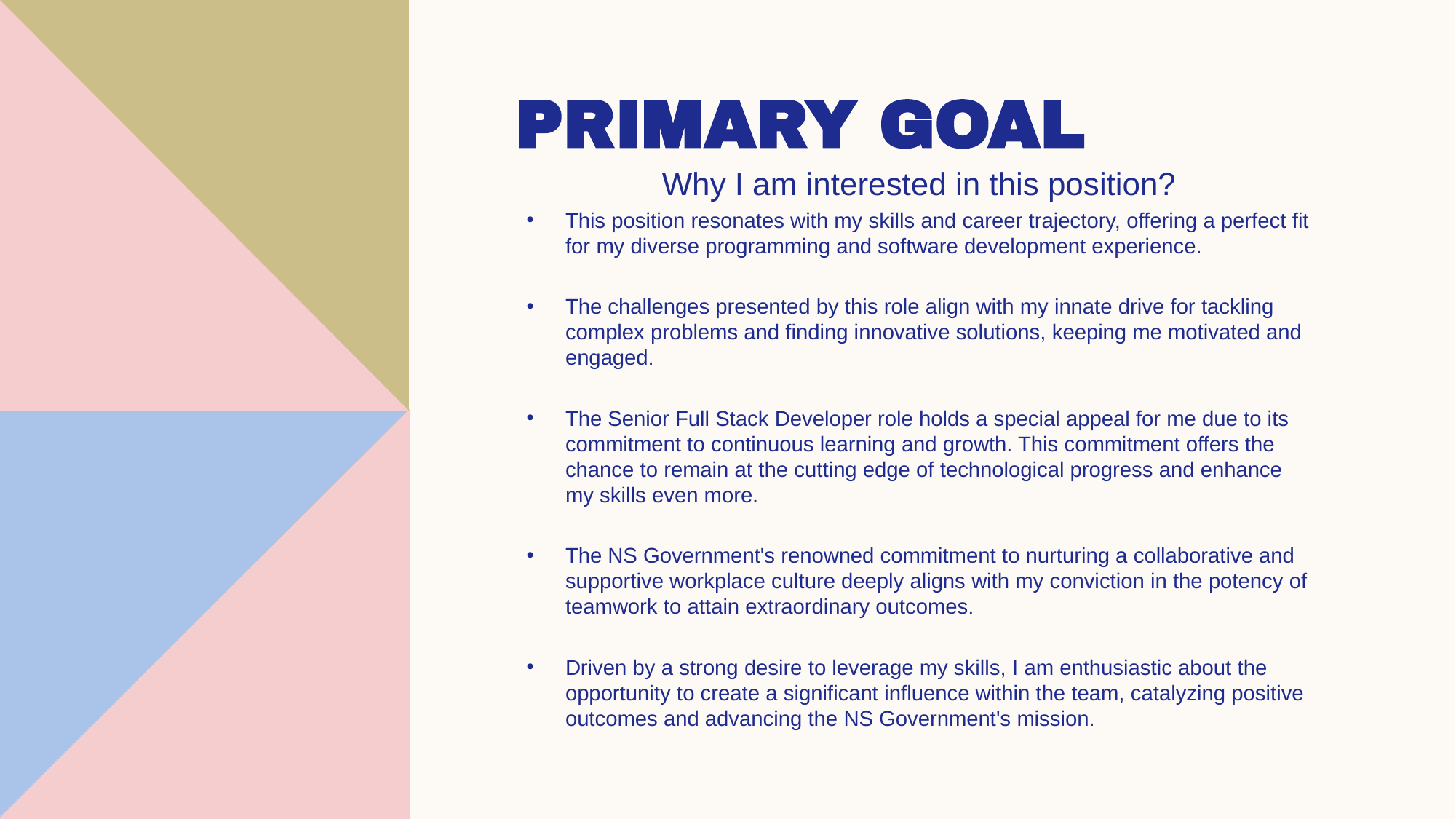

# PRIMARY GOAL
Why I am interested in this position?
This position resonates with my skills and career trajectory, offering a perfect fit for my diverse programming and software development experience.

The challenges presented by this role align with my innate drive for tackling complex problems and finding innovative solutions, keeping me motivated and engaged.

The Senior Full Stack Developer role holds a special appeal for me due to its commitment to continuous learning and growth. This commitment offers the chance to remain at the cutting edge of technological progress and enhance my skills even more.

The NS Government's renowned commitment to nurturing a collaborative and supportive workplace culture deeply aligns with my conviction in the potency of teamwork to attain extraordinary outcomes.

Driven by a strong desire to leverage my skills, I am enthusiastic about the opportunity to create a significant influence within the team, catalyzing positive outcomes and advancing the NS Government's mission.